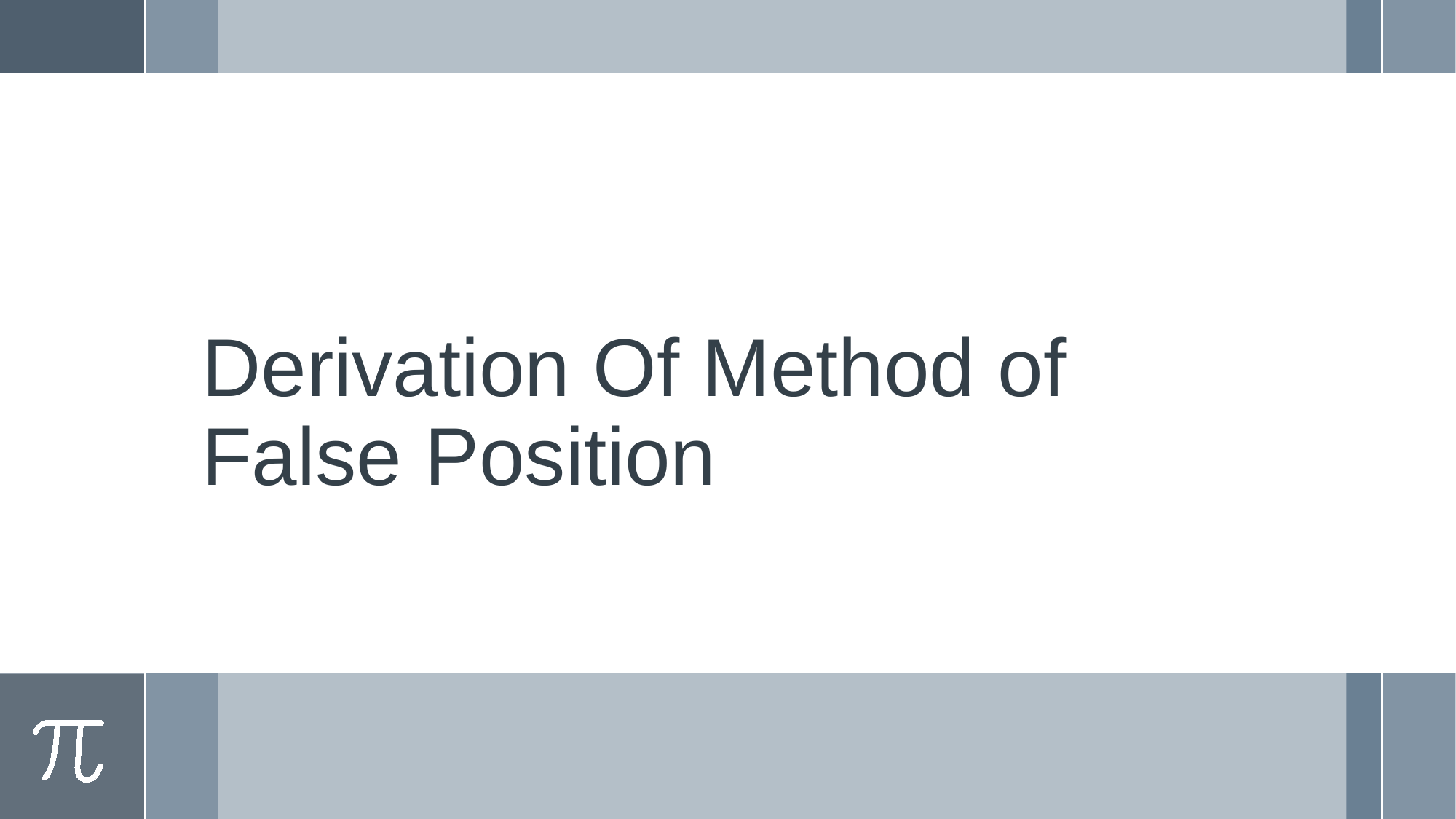

# Derivation Of Method of False Position